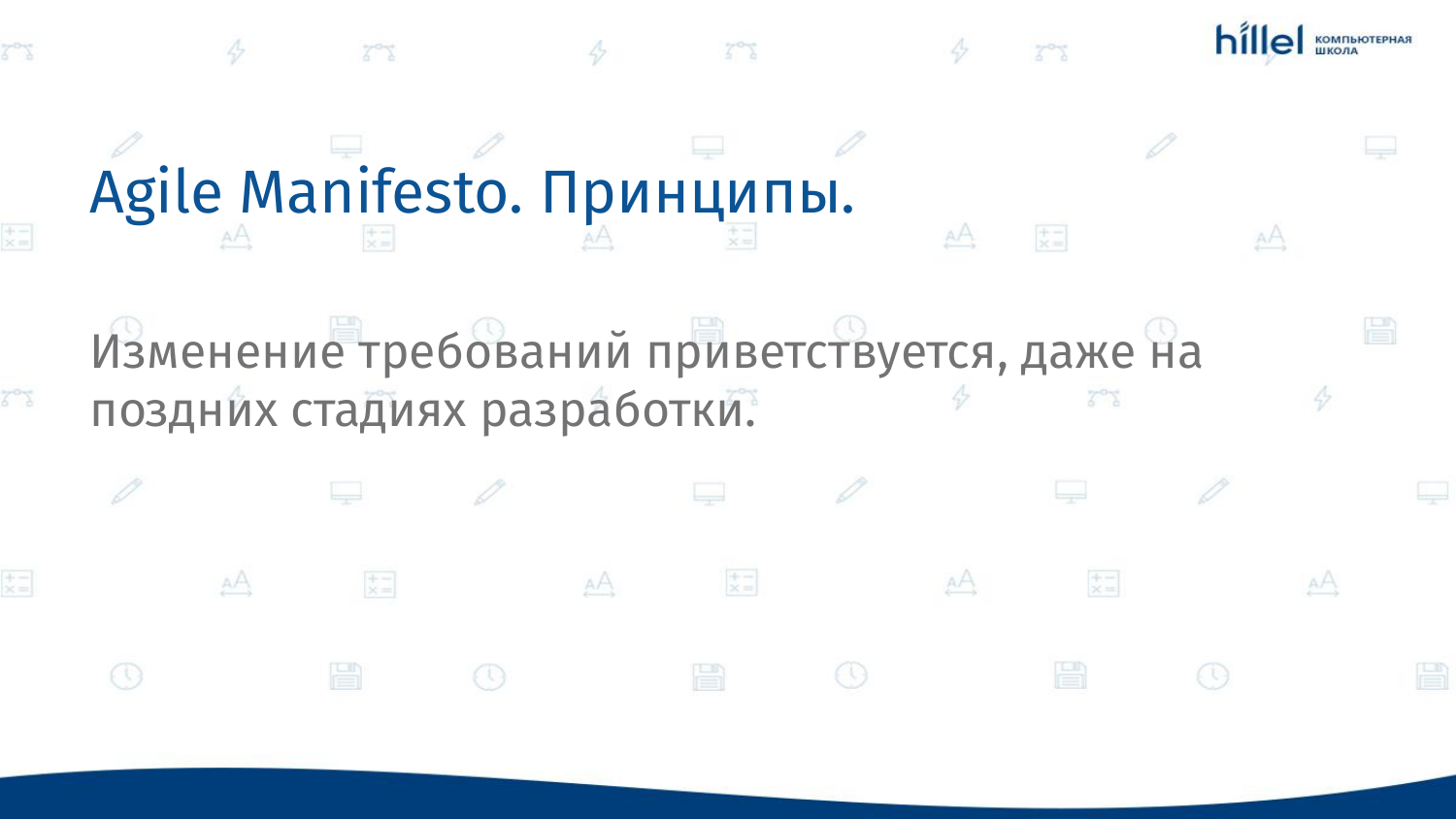

Agile Manifesto. Принципы.
Изменение требований приветствуется, даже на поздних стадиях разработки.